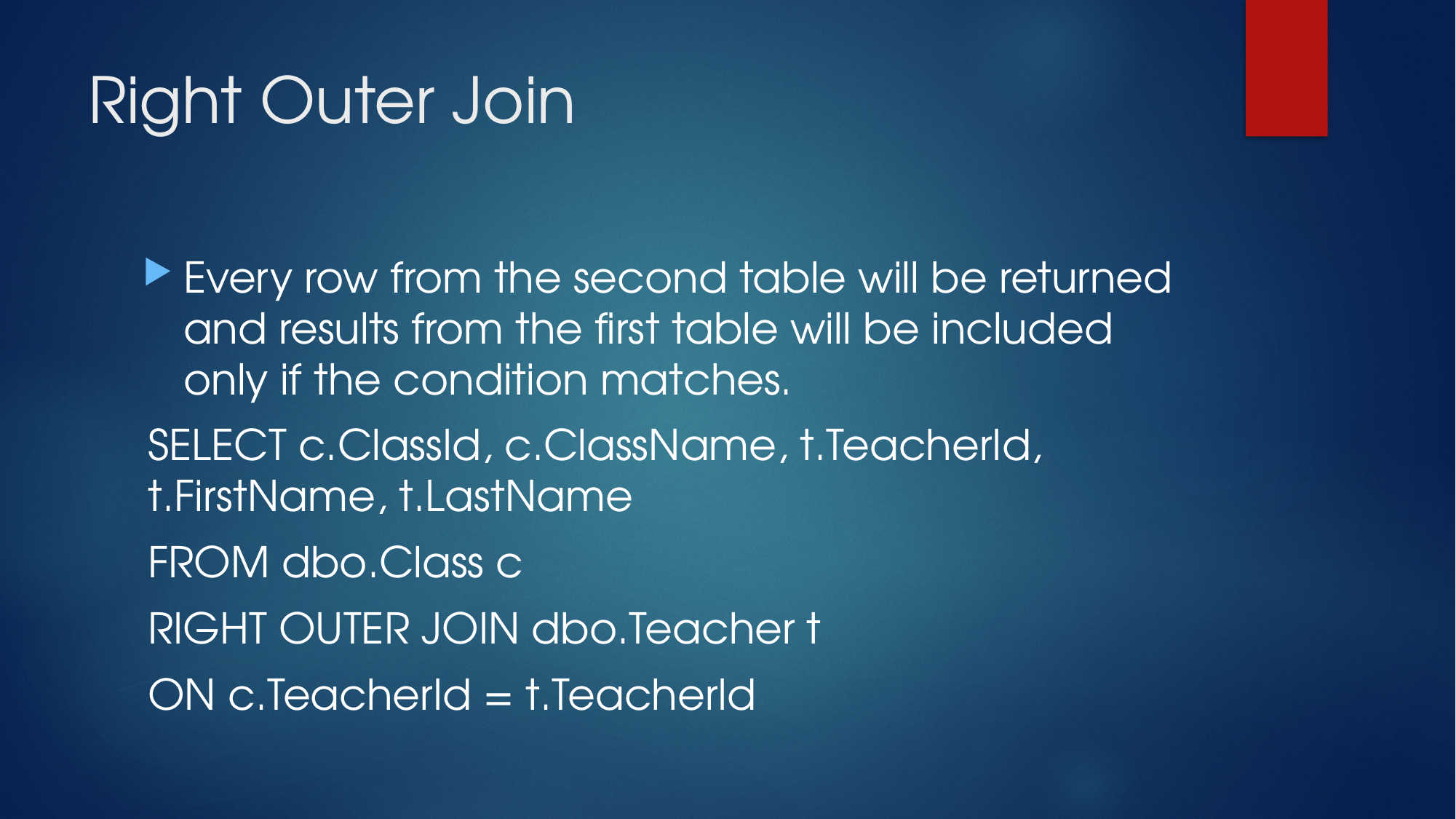

# Right Outer Join
Every row from the second table will be returned and results from the first table will be included only if the condition matches.
SELECT c.ClassId, c.ClassName, t.TeacherId, t.FirstName, t.LastName
FROM dbo.Class c
RIGHT OUTER JOIN dbo.Teacher t
ON c.TeacherId = t.TeacherId